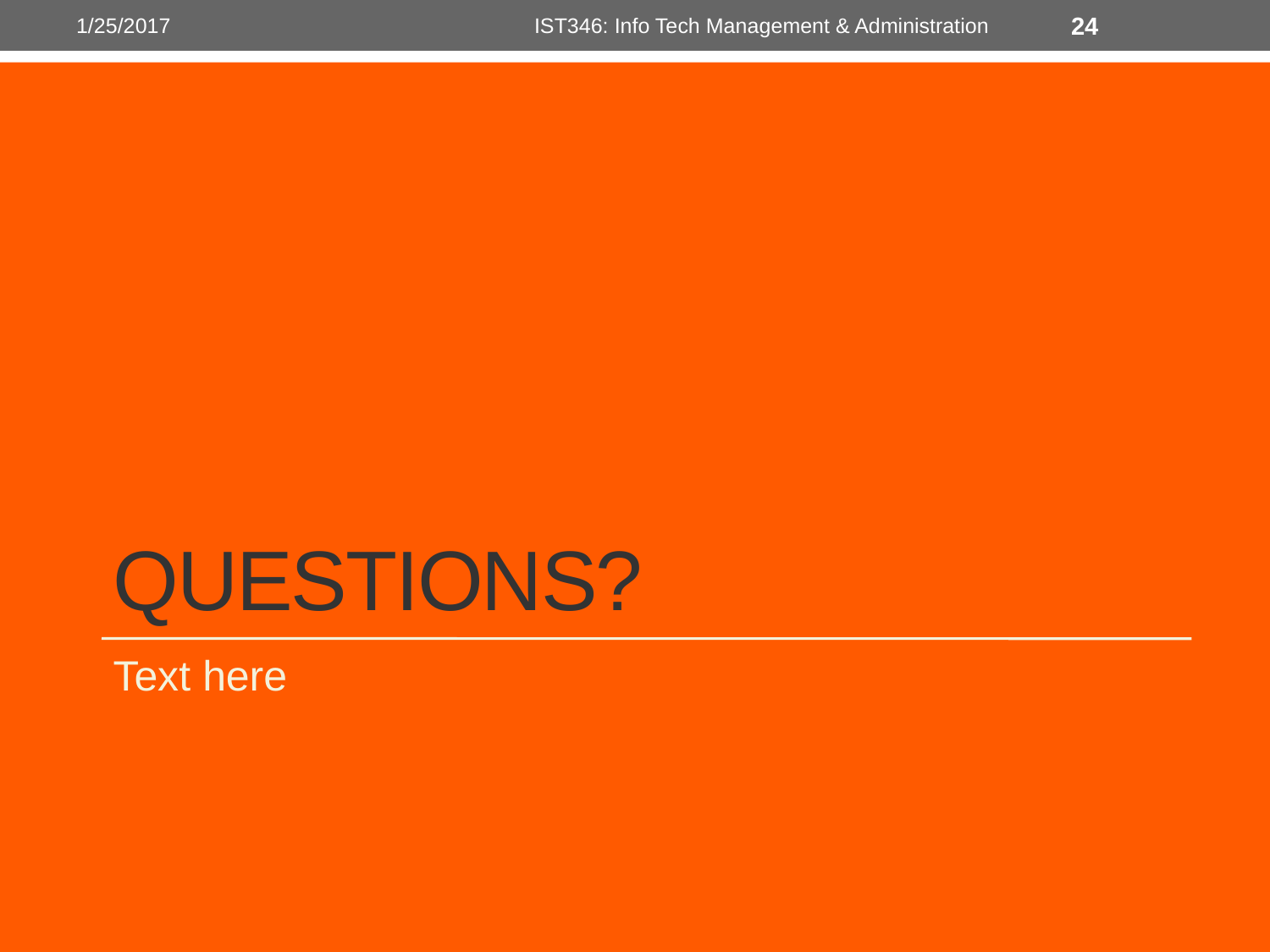

1/25/2017
IST346: Info Tech Management & Administration
24
# Questions?
Text here